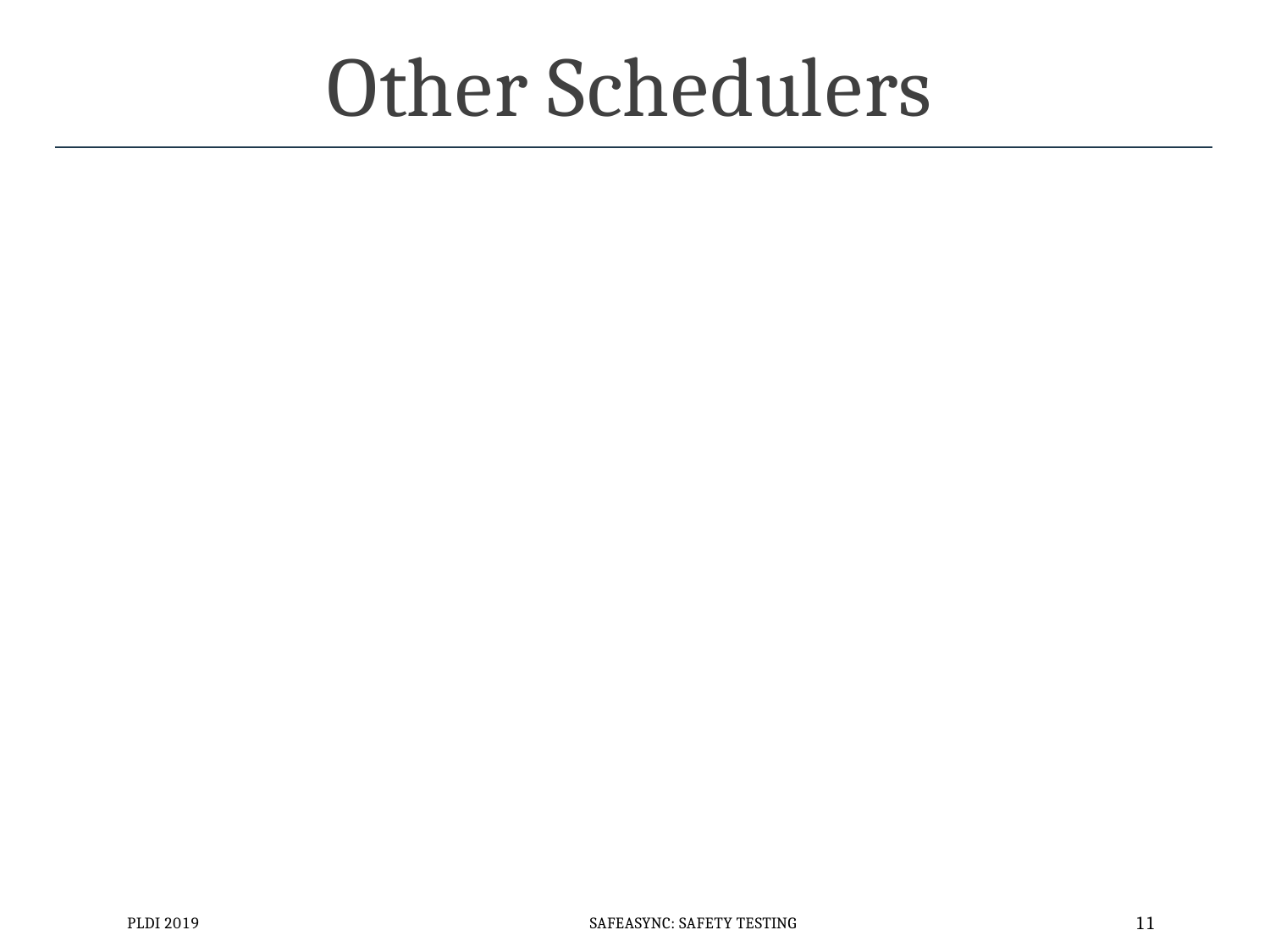

# Other Schedulers

PLDI 2019
SafeAsync: Safety Testing
11